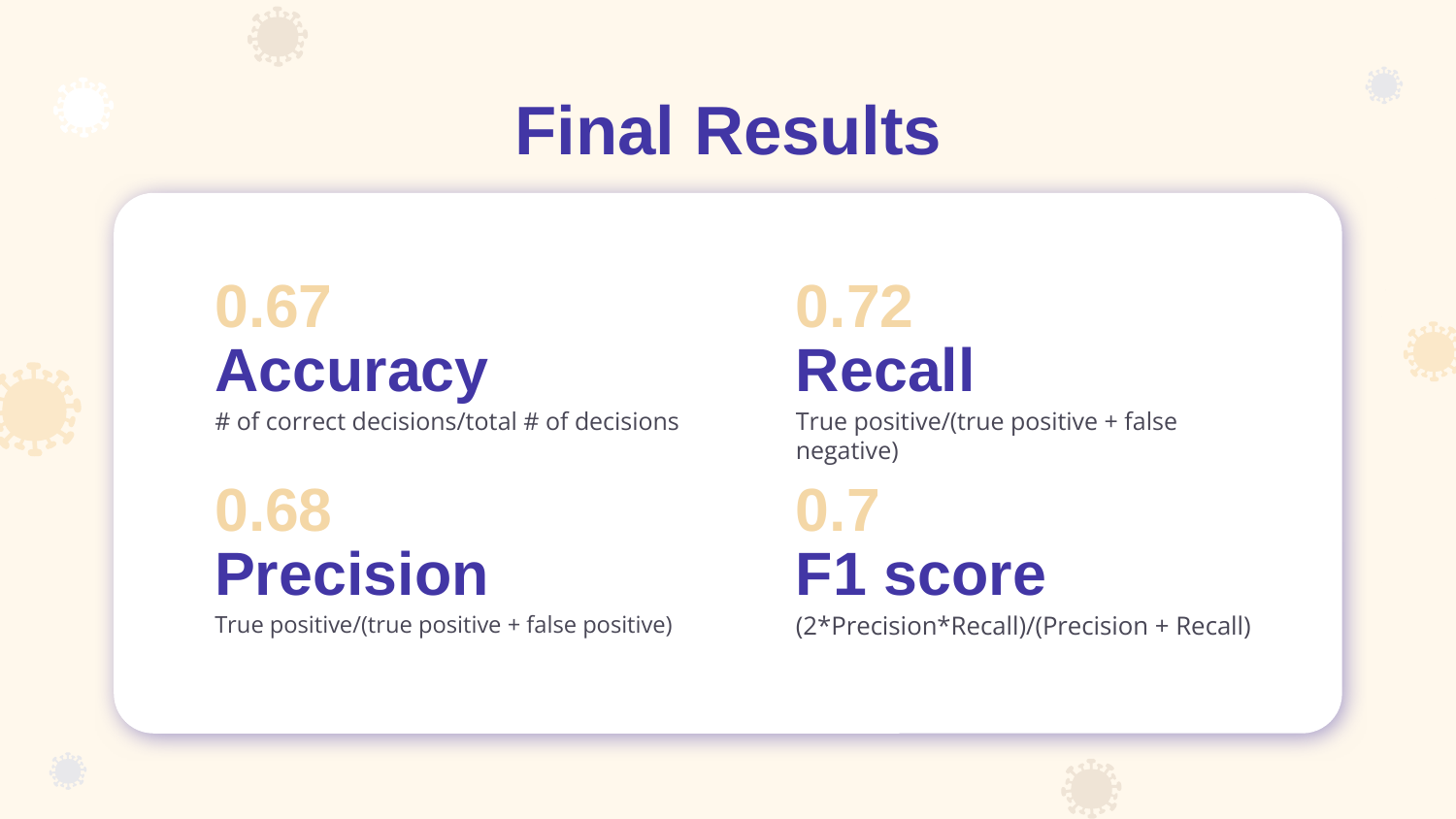

# Final Results
0.67
0.72
Accuracy
Recall
# of correct decisions/total # of decisions
True positive/(true positive + false negative)
0.68
0.7
Precision
F1 score
True positive/(true positive + false positive)
(2*Precision*Recall)/(Precision + Recall)